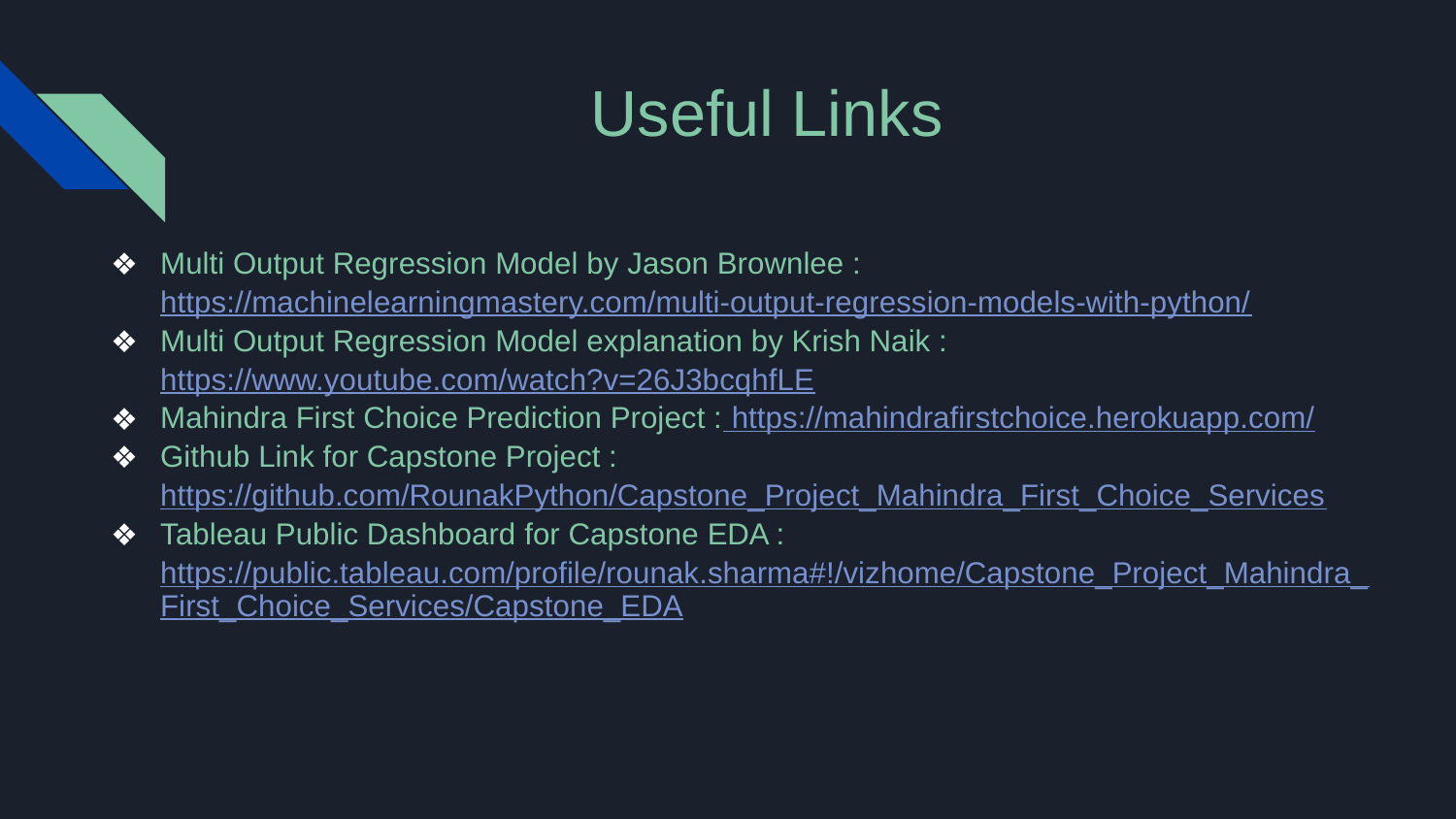

# Useful Links
Multi Output Regression Model by Jason Brownlee : https://machinelearningmastery.com/multi-output-regression-models-with-python/
Multi Output Regression Model explanation by Krish Naik : https://www.youtube.com/watch?v=26J3bcqhfLE
Mahindra First Choice Prediction Project : https://mahindrafirstchoice.herokuapp.com/
Github Link for Capstone Project : https://github.com/RounakPython/Capstone_Project_Mahindra_First_Choice_Services
Tableau Public Dashboard for Capstone EDA : https://public.tableau.com/profile/rounak.sharma#!/vizhome/Capstone_Project_Mahindra_First_Choice_Services/Capstone_EDA